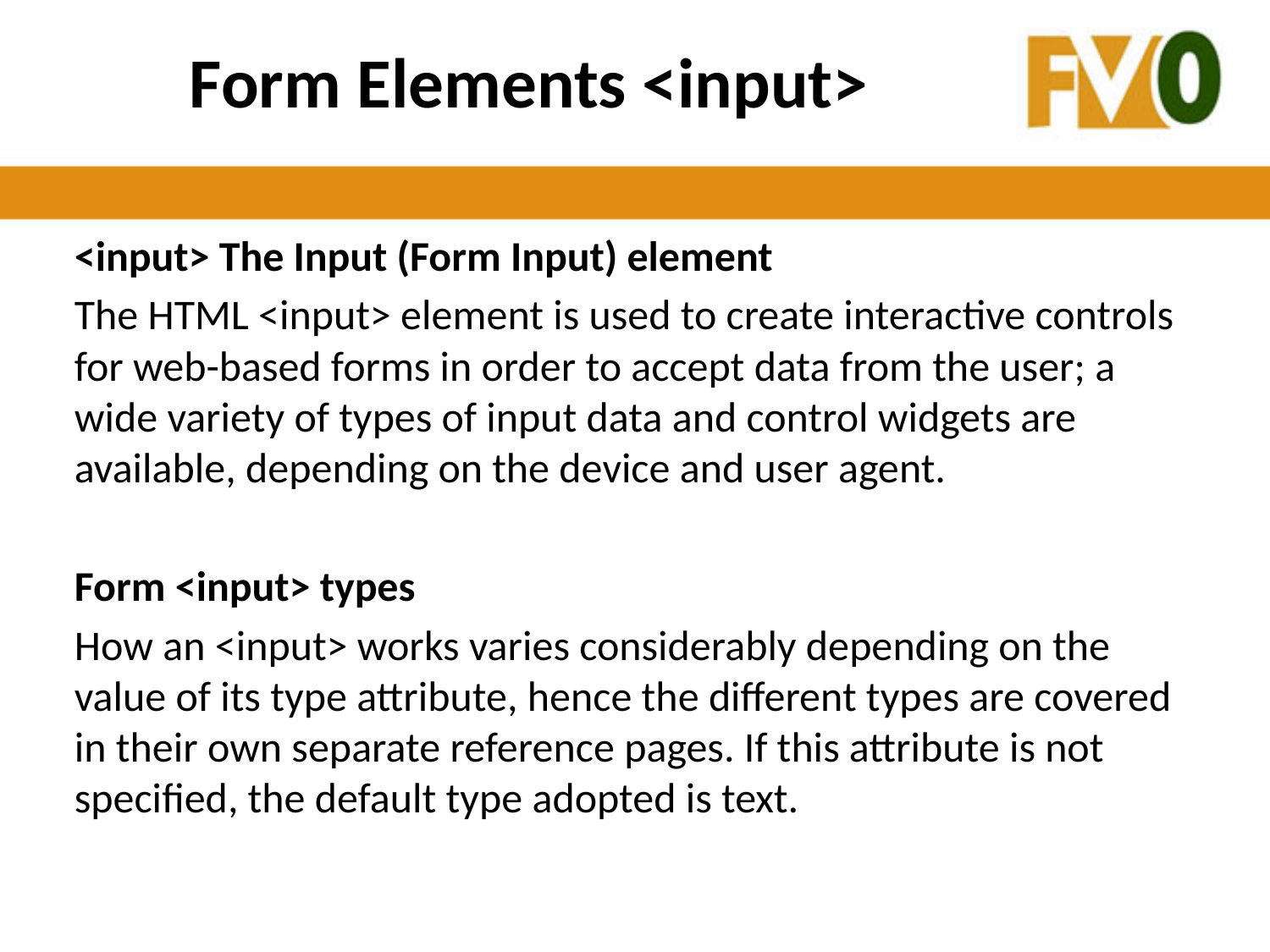

# Form Elements <input>
<input> The Input (Form Input) element
The HTML <input> element is used to create interactive controls for web-based forms in order to accept data from the user; a wide variety of types of input data and control widgets are available, depending on the device and user agent.

Form <input> types
How an <input> works varies considerably depending on the value of its type attribute, hence the different types are covered in their own separate reference pages. If this attribute is not specified, the default type adopted is text.